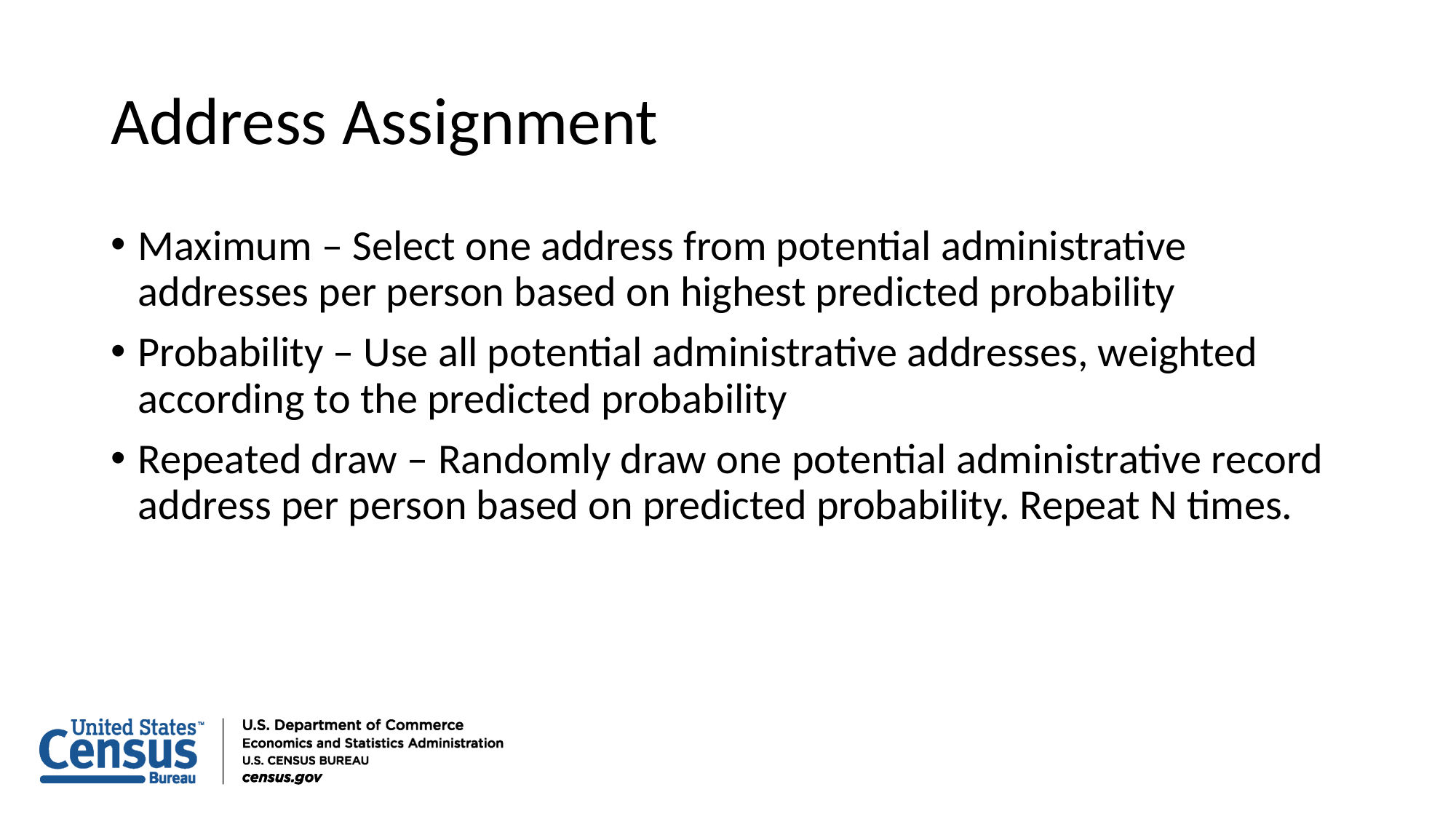

# Address Assignment
Maximum – Select one address from potential administrative addresses per person based on highest predicted probability
Probability – Use all potential administrative addresses, weighted according to the predicted probability
Repeated draw – Randomly draw one potential administrative record address per person based on predicted probability. Repeat N times.